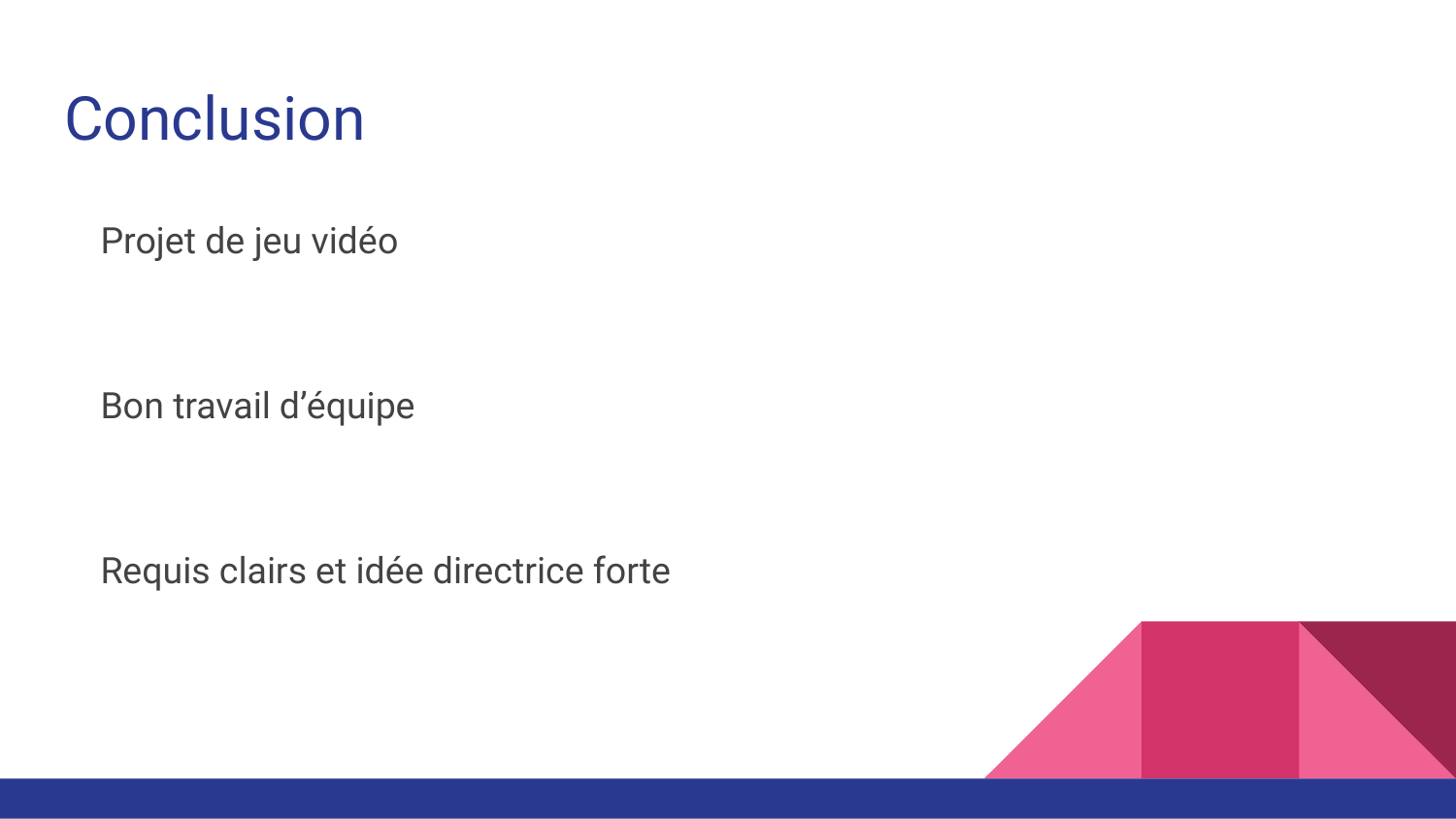

# Conclusion
Projet de jeu vidéo

Bon travail d’équipe

Requis clairs et idée directrice forte